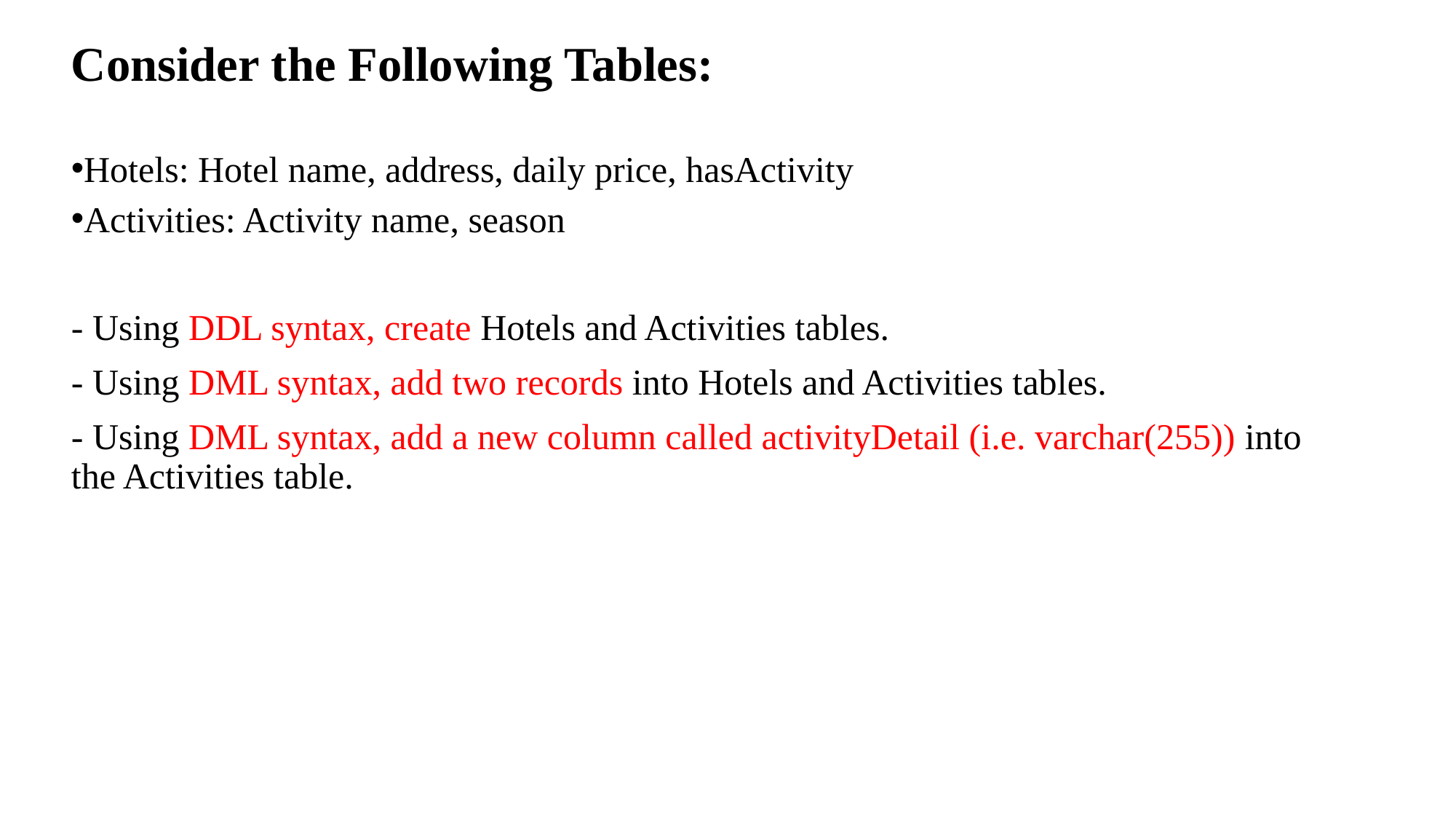

# Consider the Following Tables:
Hotels: Hotel name, address, daily price, hasActivity
Activities: Activity name, season

- Using DDL syntax, create Hotels and Activities tables.
- Using DML syntax, add two records into Hotels and Activities tables.
- Using DML syntax, add a new column called activityDetail (i.e. varchar(255)) into the Activities table.